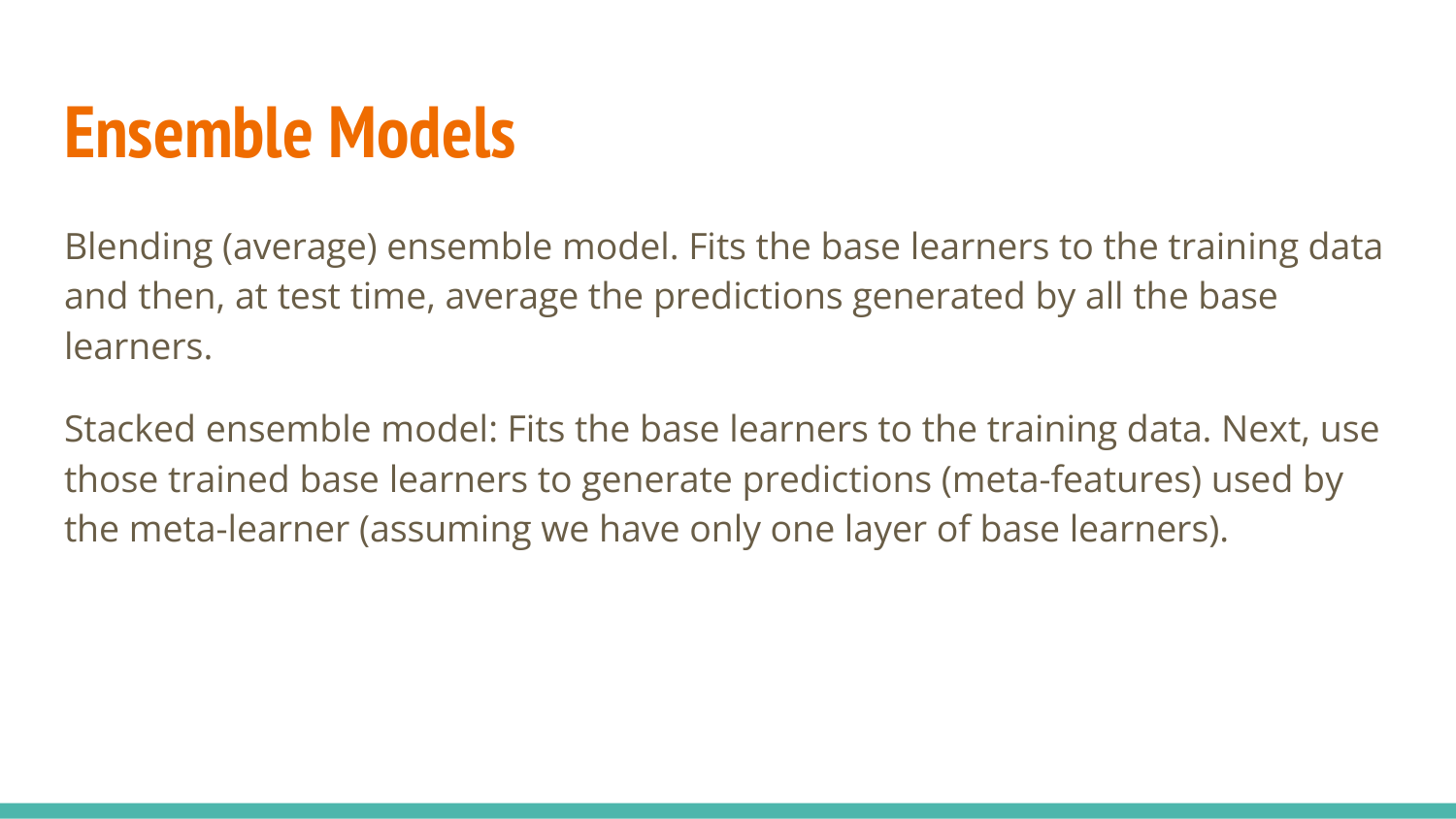

# Ensemble Models
Blending (average) ensemble model. Fits the base learners to the training data and then, at test time, average the predictions generated by all the base learners.
Stacked ensemble model: Fits the base learners to the training data. Next, use those trained base learners to generate predictions (meta-features) used by the meta-learner (assuming we have only one layer of base learners).